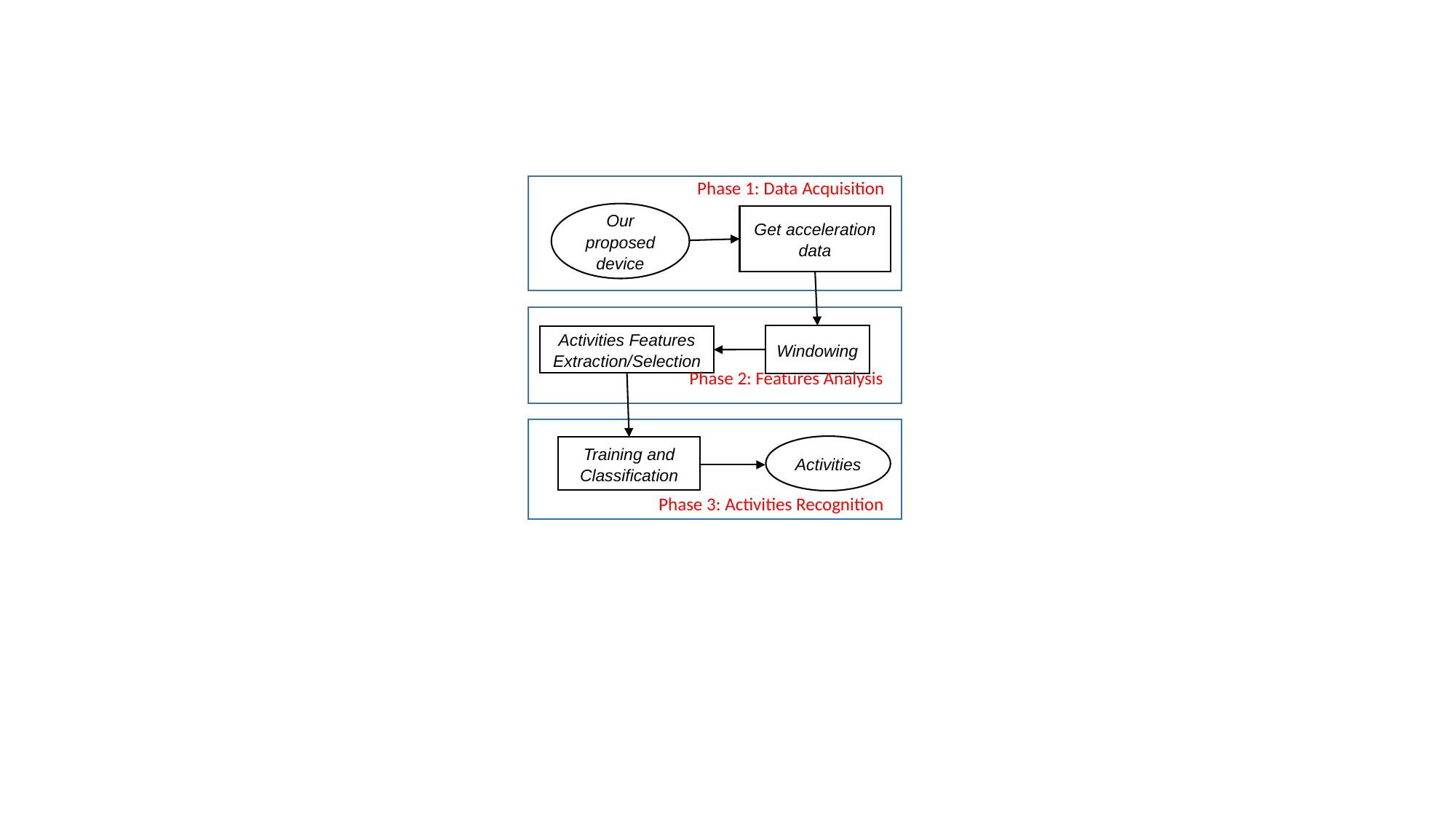

Phase 1: Data Acquisition

Our proposed device
Get acceleration data

Windowing
Activities Features Extraction/Selection
Phase 2: Features Analysis

Activities
Training and Classification
Phase 3: Activities Recognition